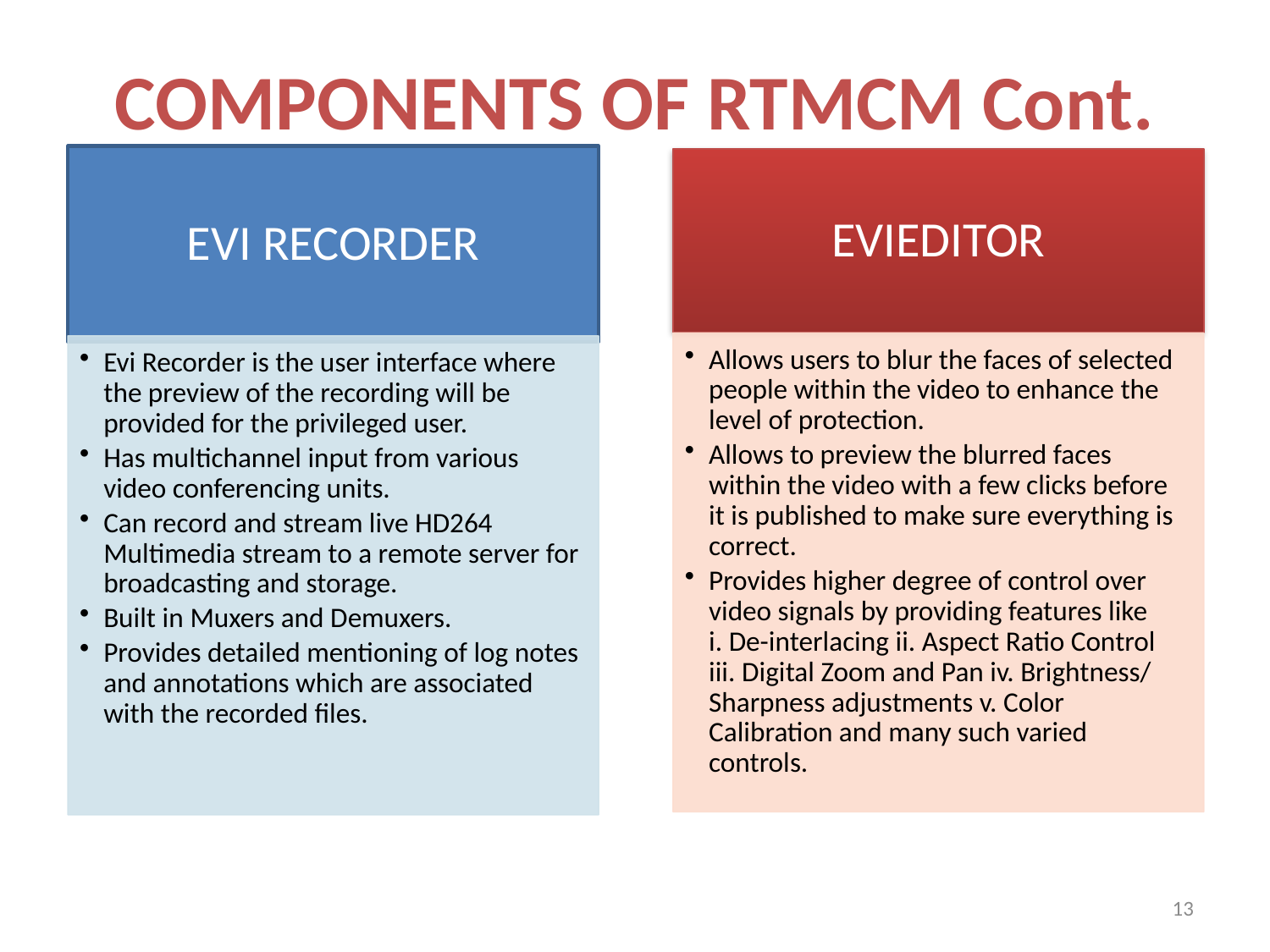

# COMPONENTS OF RTMCM Cont.
EVI RECORDER
Evi Recorder is the user interface where the preview of the recording will be provided for the privileged user.
Has multichannel input from various video conferencing units.
Can record and stream live HD264 Multimedia stream to a remote server for broadcasting and storage.
Built in Muxers and Demuxers.
Provides detailed mentioning of log notes and annotations which are associated with the recorded files.

EVIEDITOR
Allows users to blur the faces of selected people within the video to enhance the level of protection.
Allows to preview the blurred faces within the video with a few clicks before it is published to make sure everything is correct.
Provides higher degree of control over video signals by providing features like
i. De-interlacing ii. Aspect Ratio Control iii. Digital Zoom and Pan iv. Brightness/ Sharpness adjustments v. Color Calibration and many such varied controls.
13